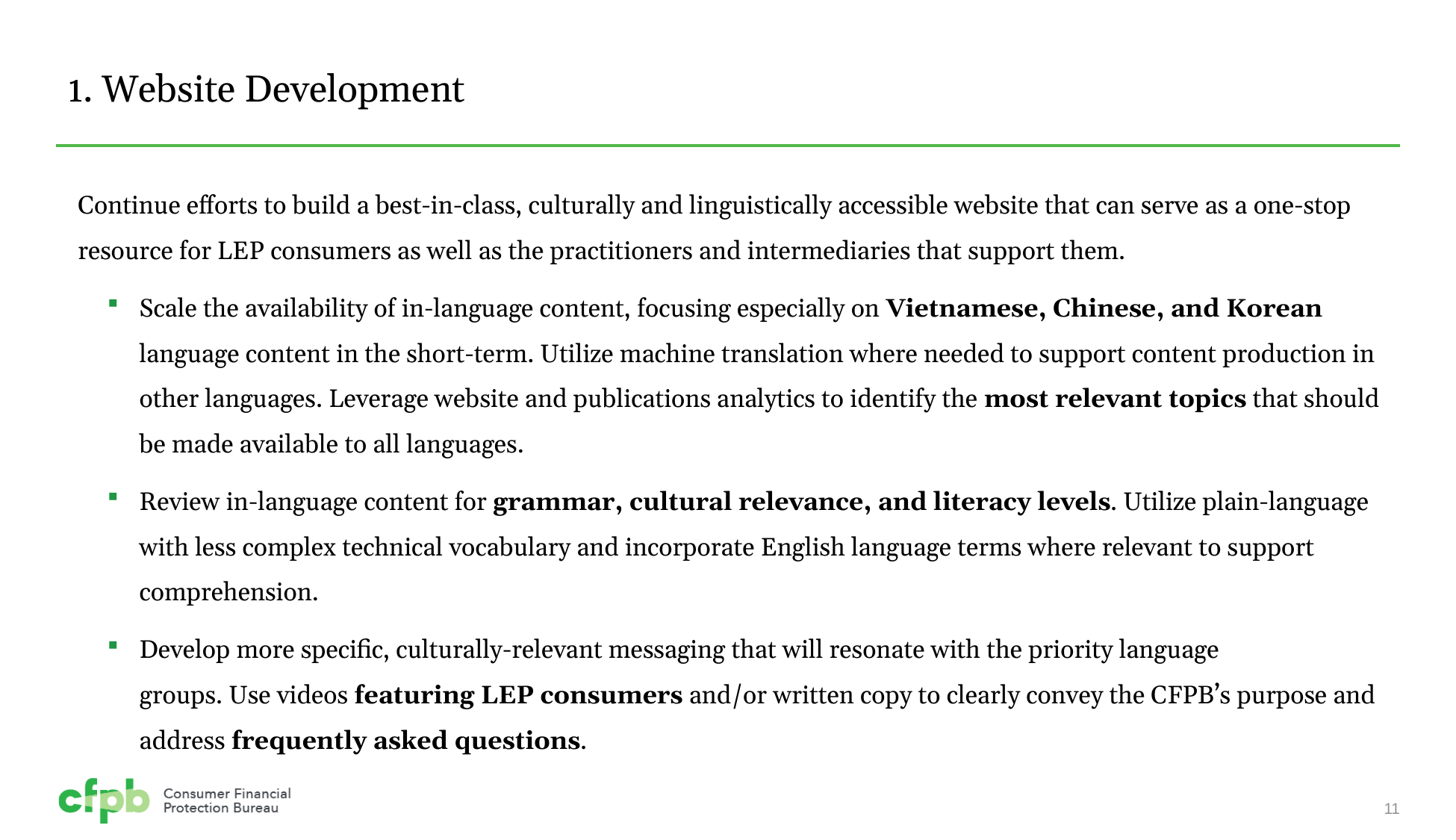

# 1. Website Development
Continue efforts to build a best-in-class, culturally and linguistically accessible website that can serve as a one-stop resource for LEP consumers as well as the practitioners and intermediaries that support them.
Scale the availability of in-language content, focusing especially on Vietnamese, Chinese, and Korean language content in the short-term. Utilize machine translation where needed to support content production in other languages. Leverage website and publications analytics to identify the most relevant topics that should be made available to all languages.
Review in-language content for grammar, cultural relevance, and literacy levels. Utilize plain-language with less complex technical vocabulary and incorporate English language terms where relevant to support comprehension.
Develop more specific, culturally-relevant messaging that will resonate with the priority language groups. Use videos featuring LEP consumers and/or written copy to clearly convey the CFPB’s purpose and address frequently asked questions.
11